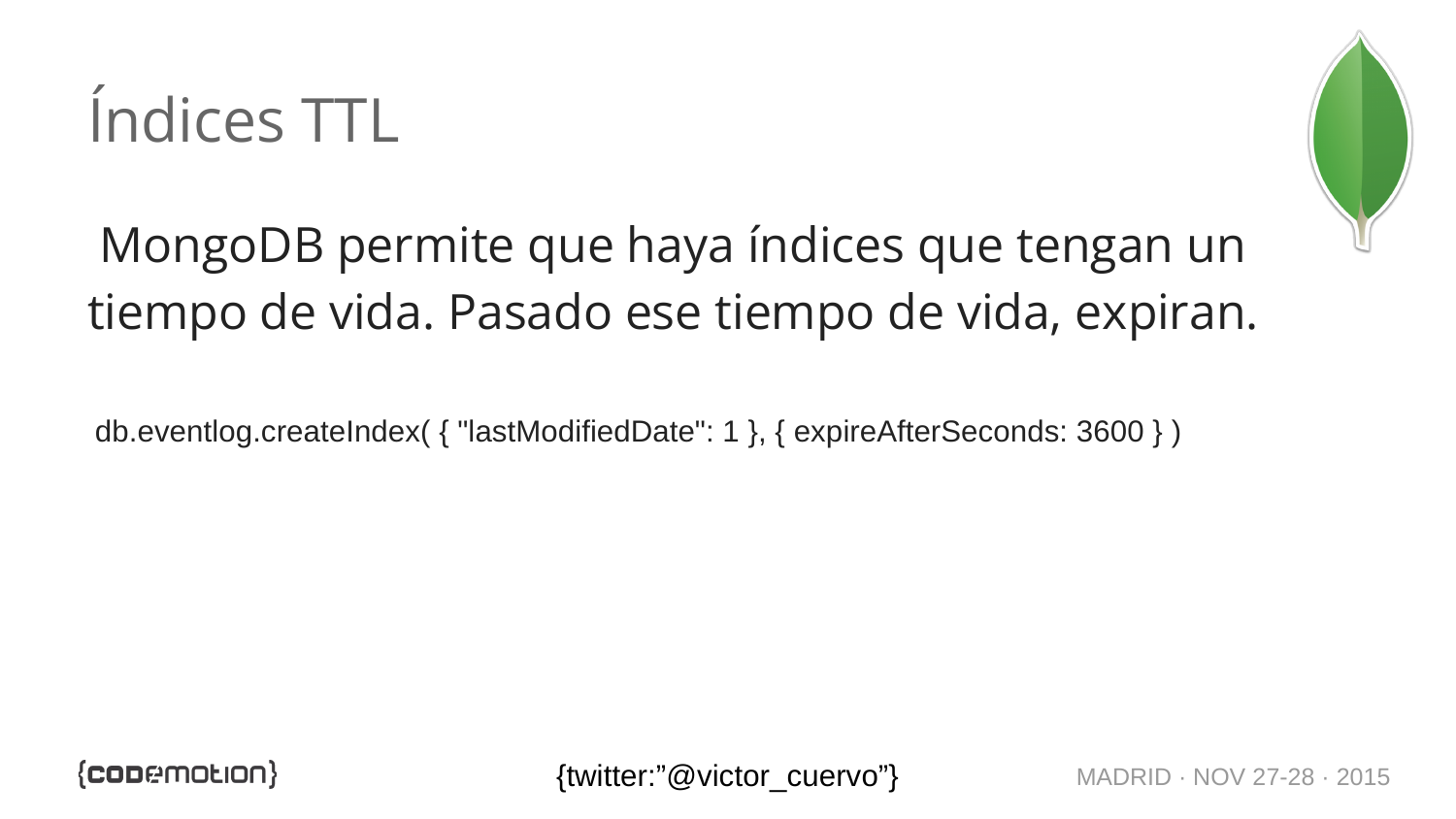

# Índices TTL
MongoDB permite que haya índices que tengan un tiempo de vida. Pasado ese tiempo de vida, expiran.

db.eventlog.createIndex( { "lastModifiedDate": 1 }, { expireAfterSeconds: 3600 } )